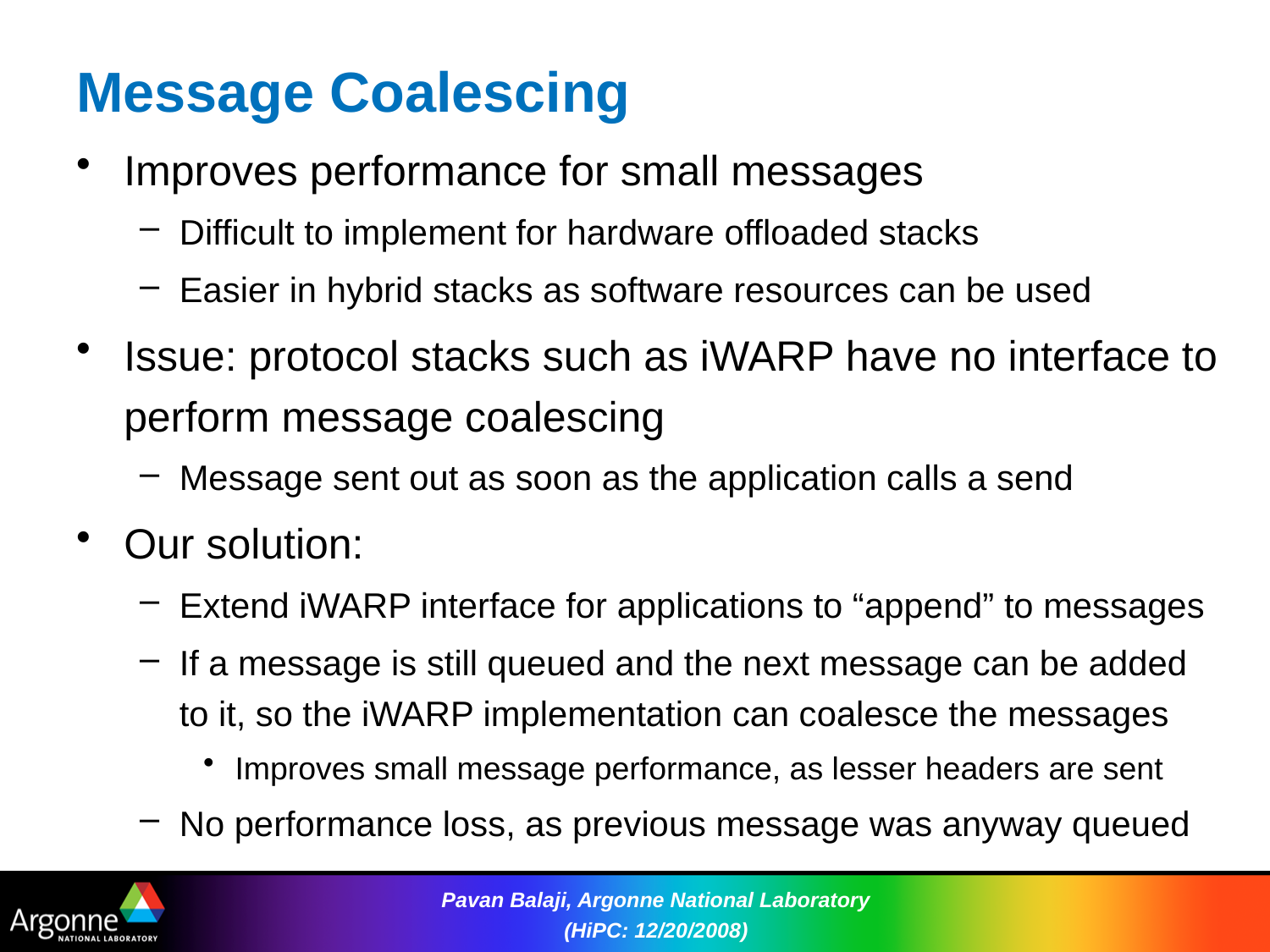

# Message Coalescing
Improves performance for small messages
Difficult to implement for hardware offloaded stacks
Easier in hybrid stacks as software resources can be used
Issue: protocol stacks such as iWARP have no interface to perform message coalescing
Message sent out as soon as the application calls a send
Our solution:
Extend iWARP interface for applications to “append” to messages
If a message is still queued and the next message can be added to it, so the iWARP implementation can coalesce the messages
Improves small message performance, as lesser headers are sent
No performance loss, as previous message was anyway queued
Pavan Balaji, Argonne National Laboratory (HiPC: 12/20/2008)